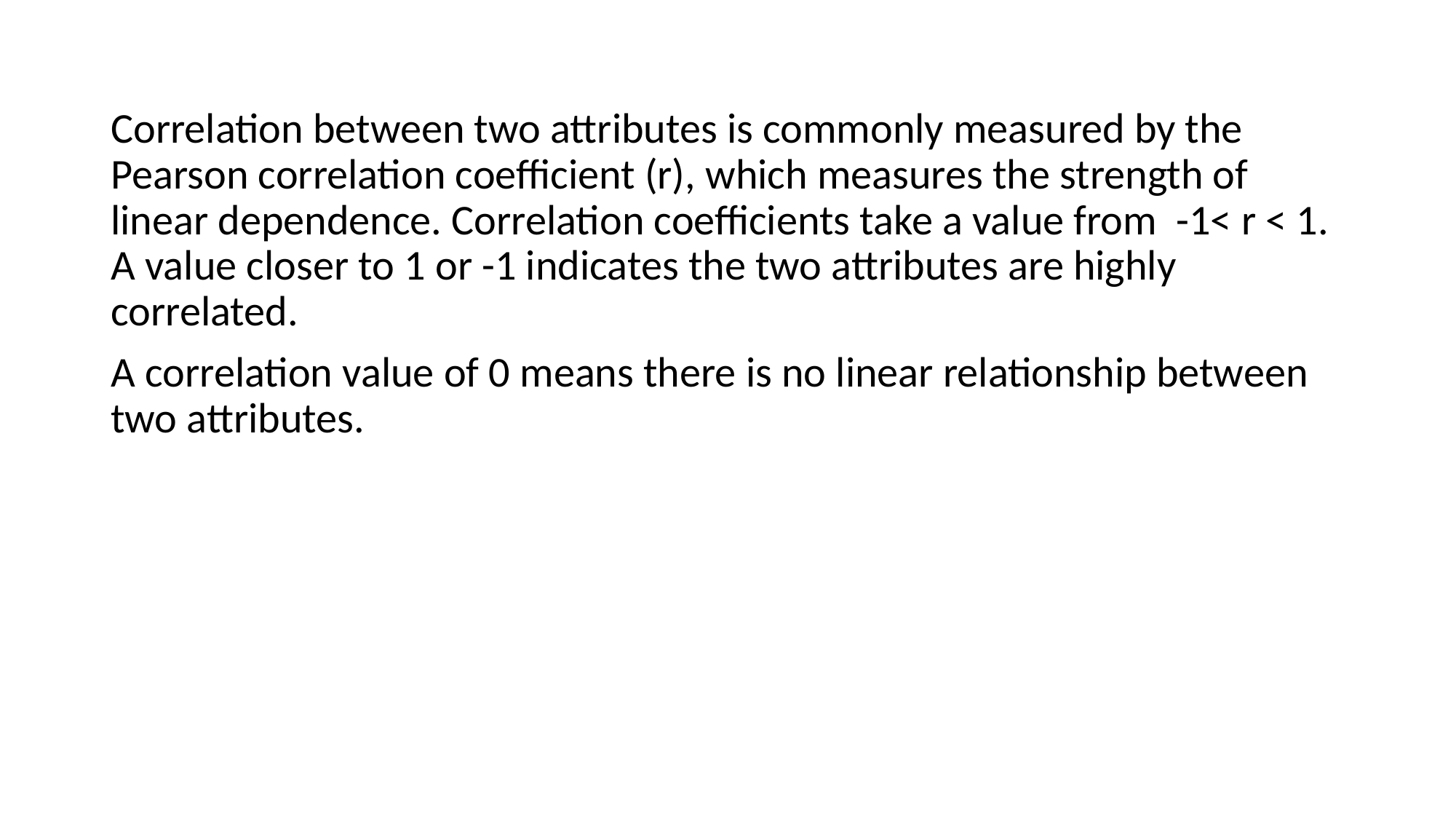

Correlation between two attributes is commonly measured by the Pearson correlation coefficient (r), which measures the strength of linear dependence. Correlation coefficients take a value from  -1< r < 1. A value closer to 1 or -1 indicates the two attributes are highly correlated.
A correlation value of 0 means there is no linear relationship between two attributes.